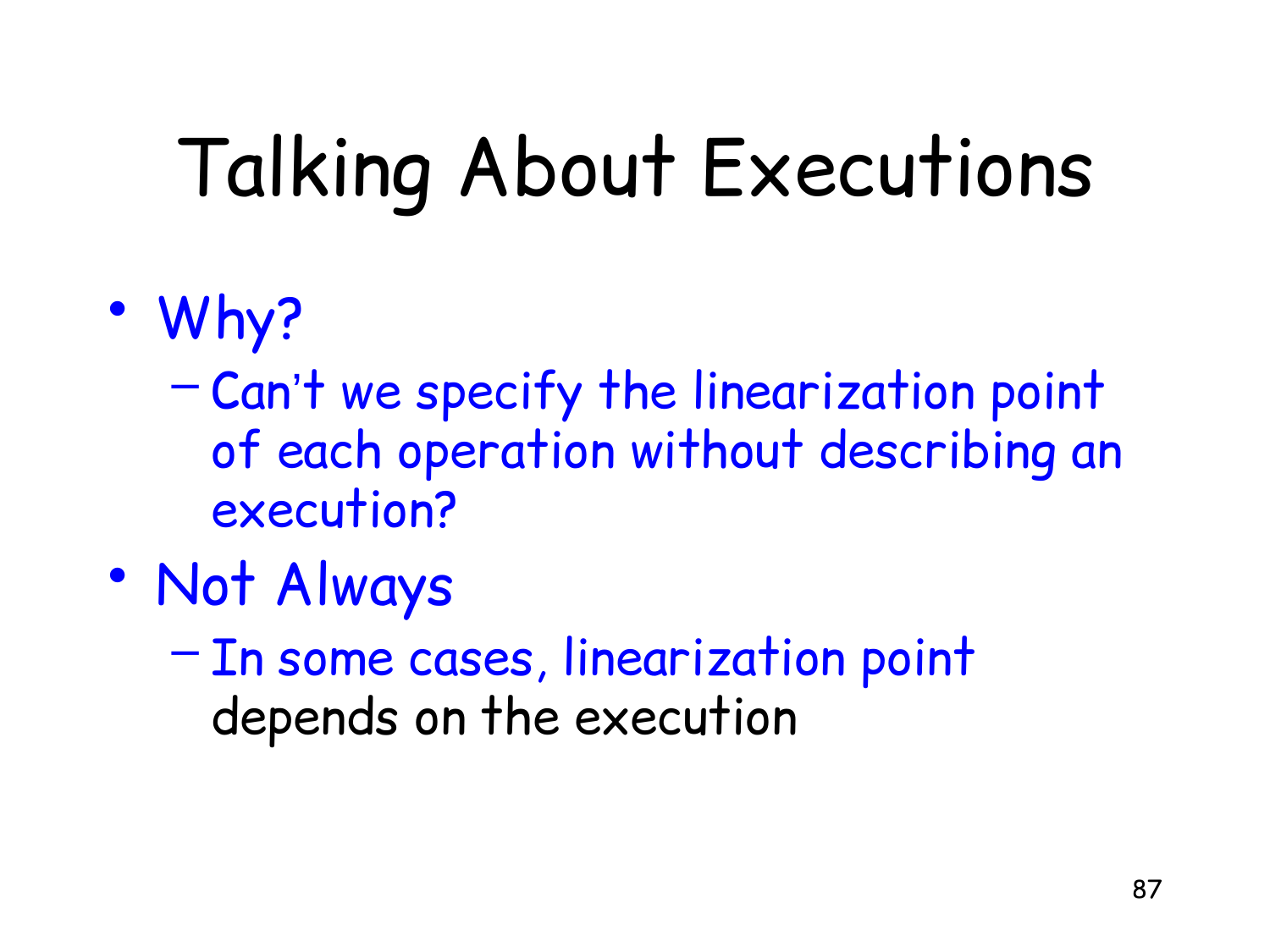

# Talking About Executions
Why?
Can’t we specify the linearization point of each operation without describing an execution?
Not Always
In some cases, linearization point depends on the execution
87